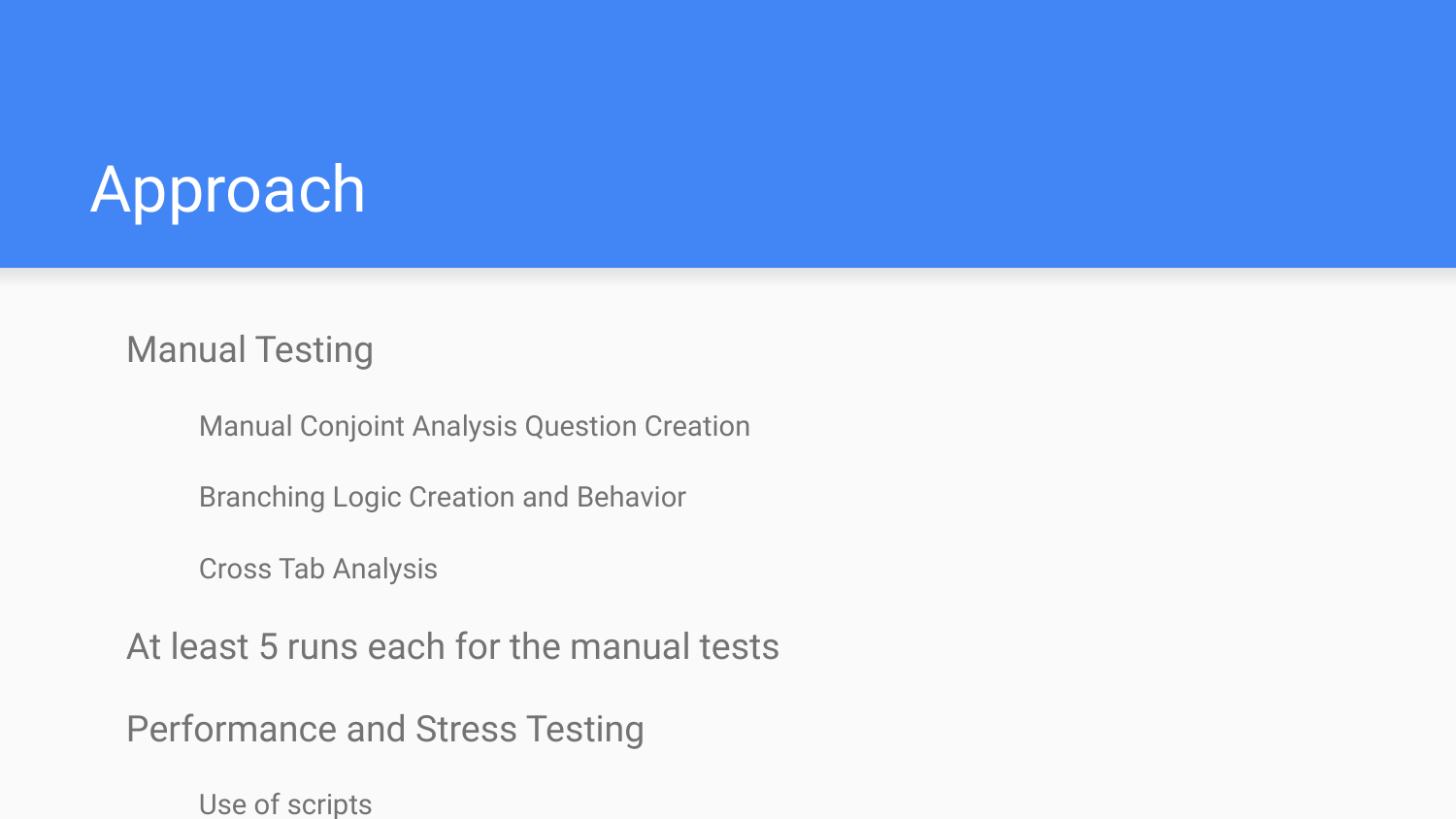

# Approach
Manual Testing
Manual Conjoint Analysis Question Creation
Branching Logic Creation and Behavior
Cross Tab Analysis
At least 5 runs each for the manual tests
Performance and Stress Testing
Use of scripts